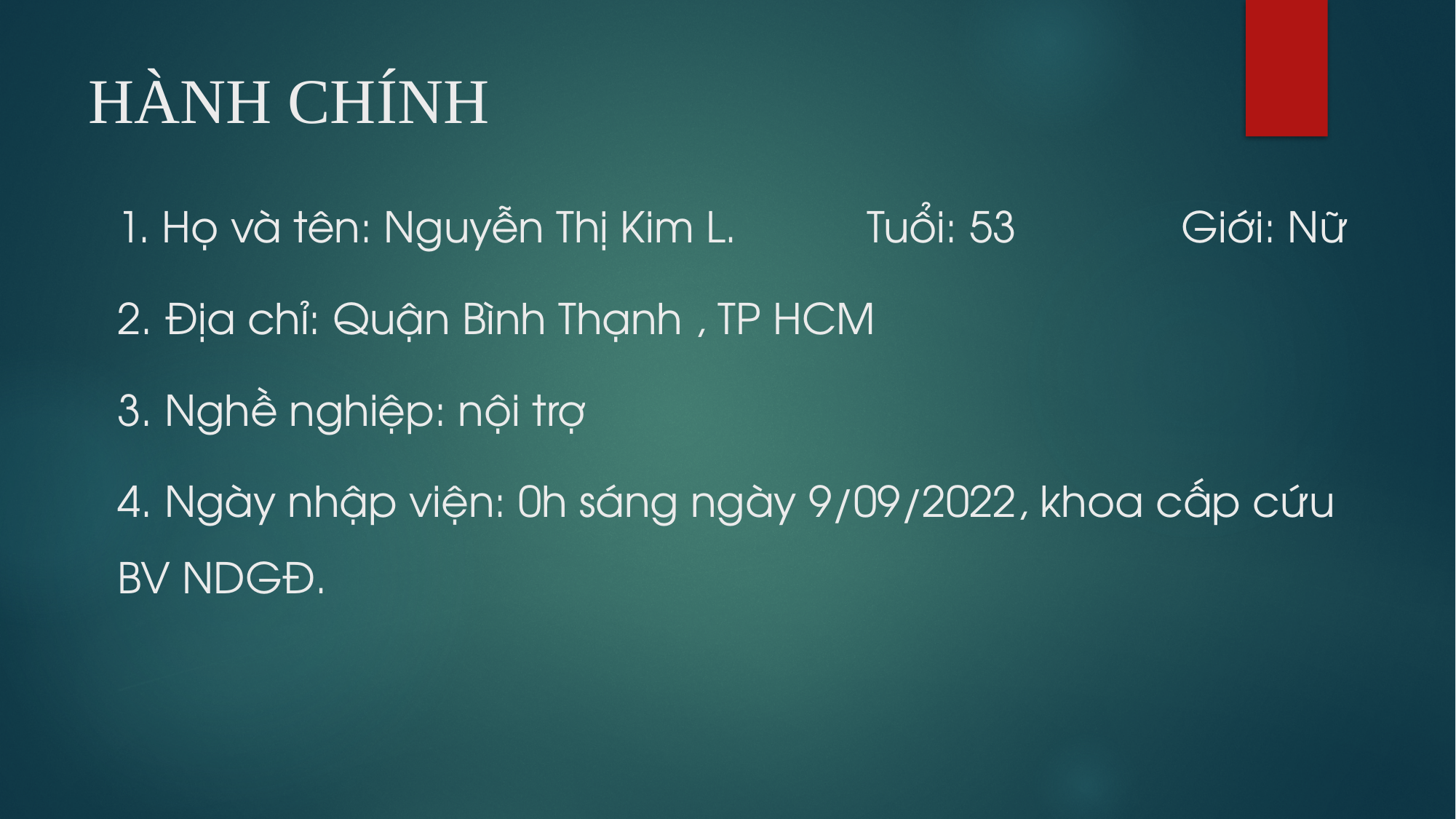

# HÀNH CHÍNH
1. Họ và tên: Nguyễn Thị Kim L.           Tuổi: 53              Giới: Nữ
2. Địa chỉ: Quận Bình Thạnh , TP HCM
3. Nghề nghiệp: nội trợ
4. Ngày nhập viện: 0h sáng ngày 9/09/2022, khoa cấp cứu BV NDGĐ.